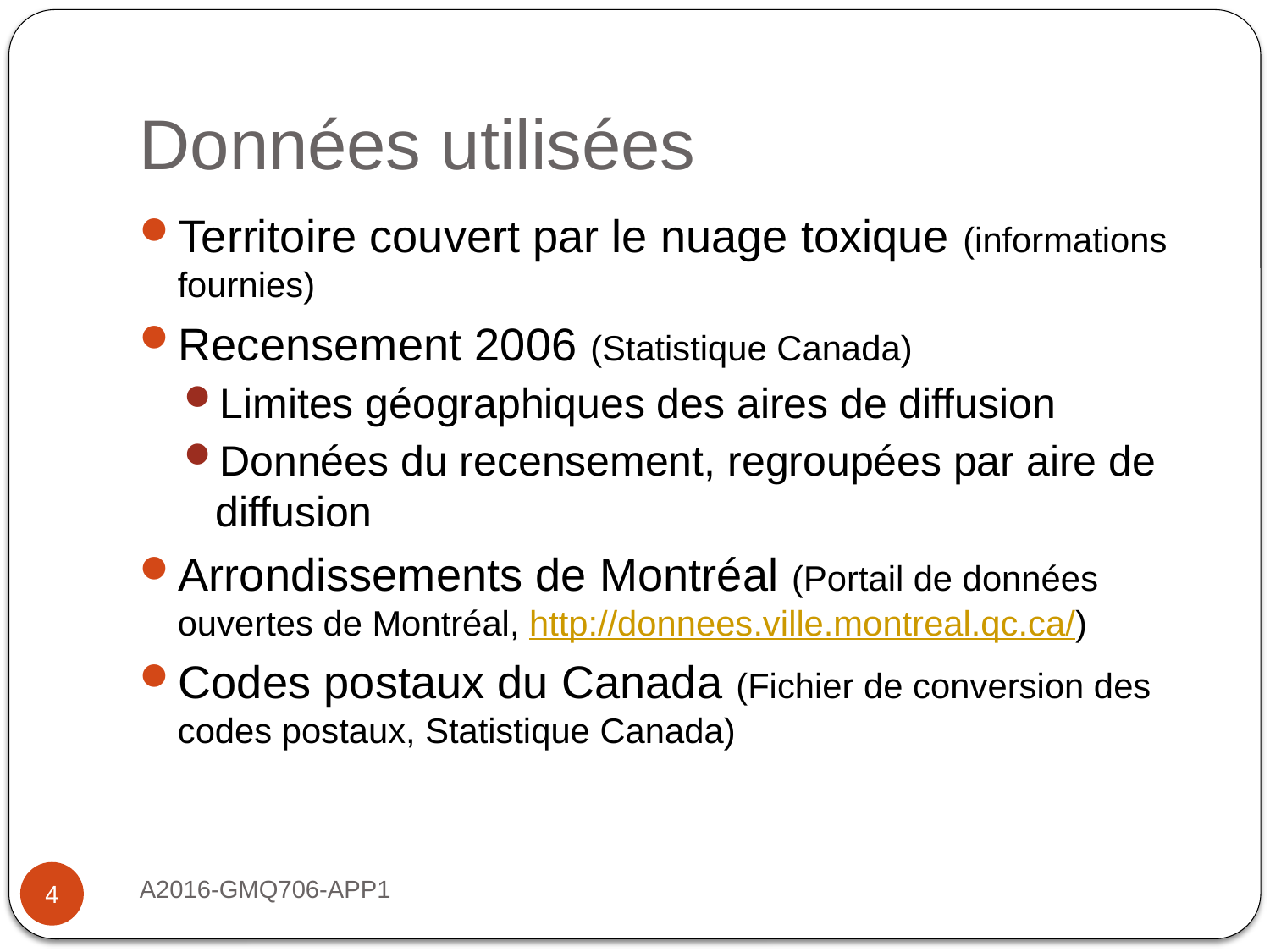

# Données utilisées
Territoire couvert par le nuage toxique (informations fournies)
Recensement 2006 (Statistique Canada)
Limites géographiques des aires de diffusion
Données du recensement, regroupées par aire de diffusion
Arrondissements de Montréal (Portail de données ouvertes de Montréal, http://donnees.ville.montreal.qc.ca/)
Codes postaux du Canada (Fichier de conversion des codes postaux, Statistique Canada)
A2016-GMQ706-APP1
4